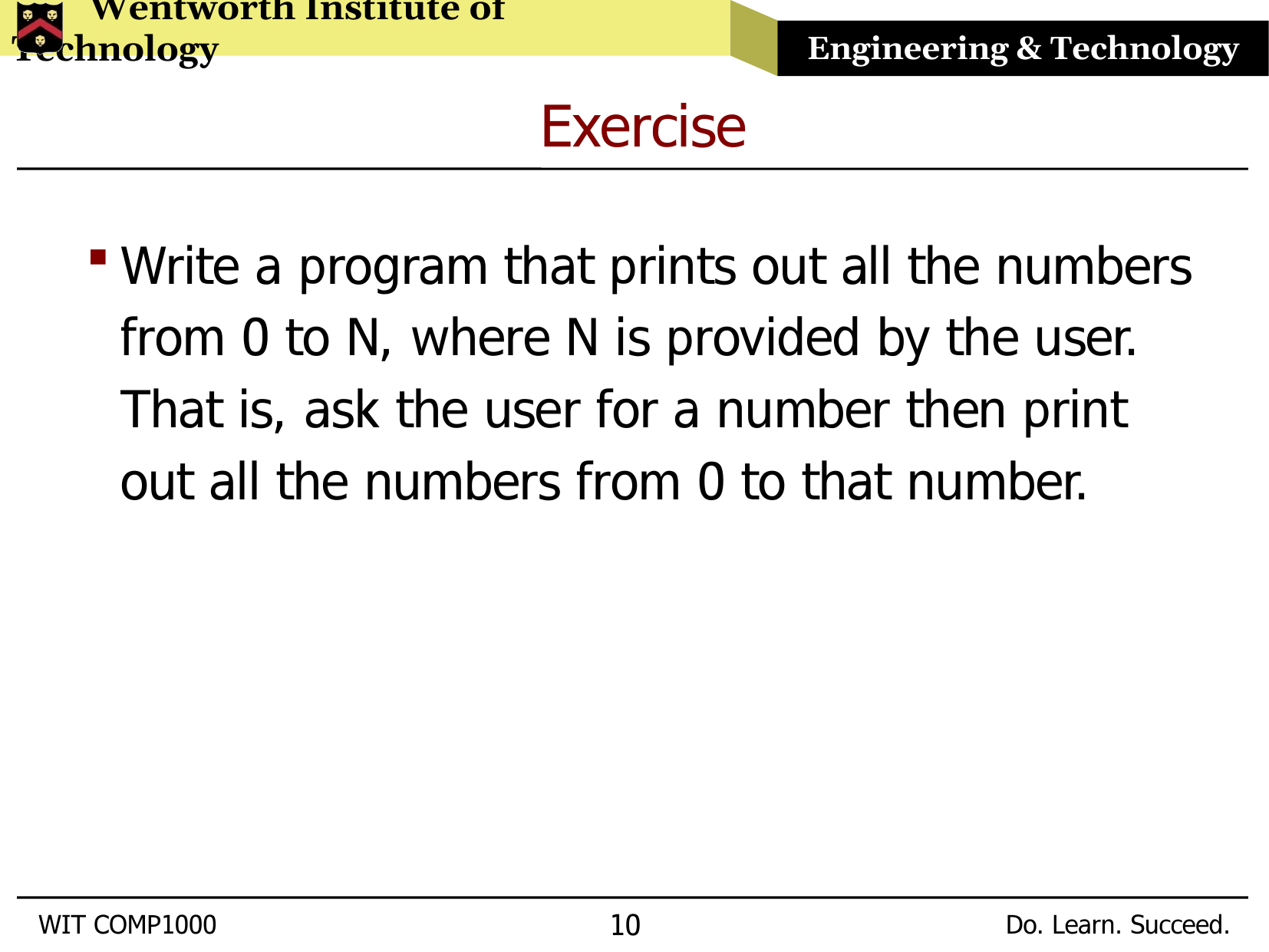

# Exercise
Write a program that prints out all the numbers from 0 to N, where N is provided by the user.  That is, ask the user for a number then print out all the numbers from 0 to that number.